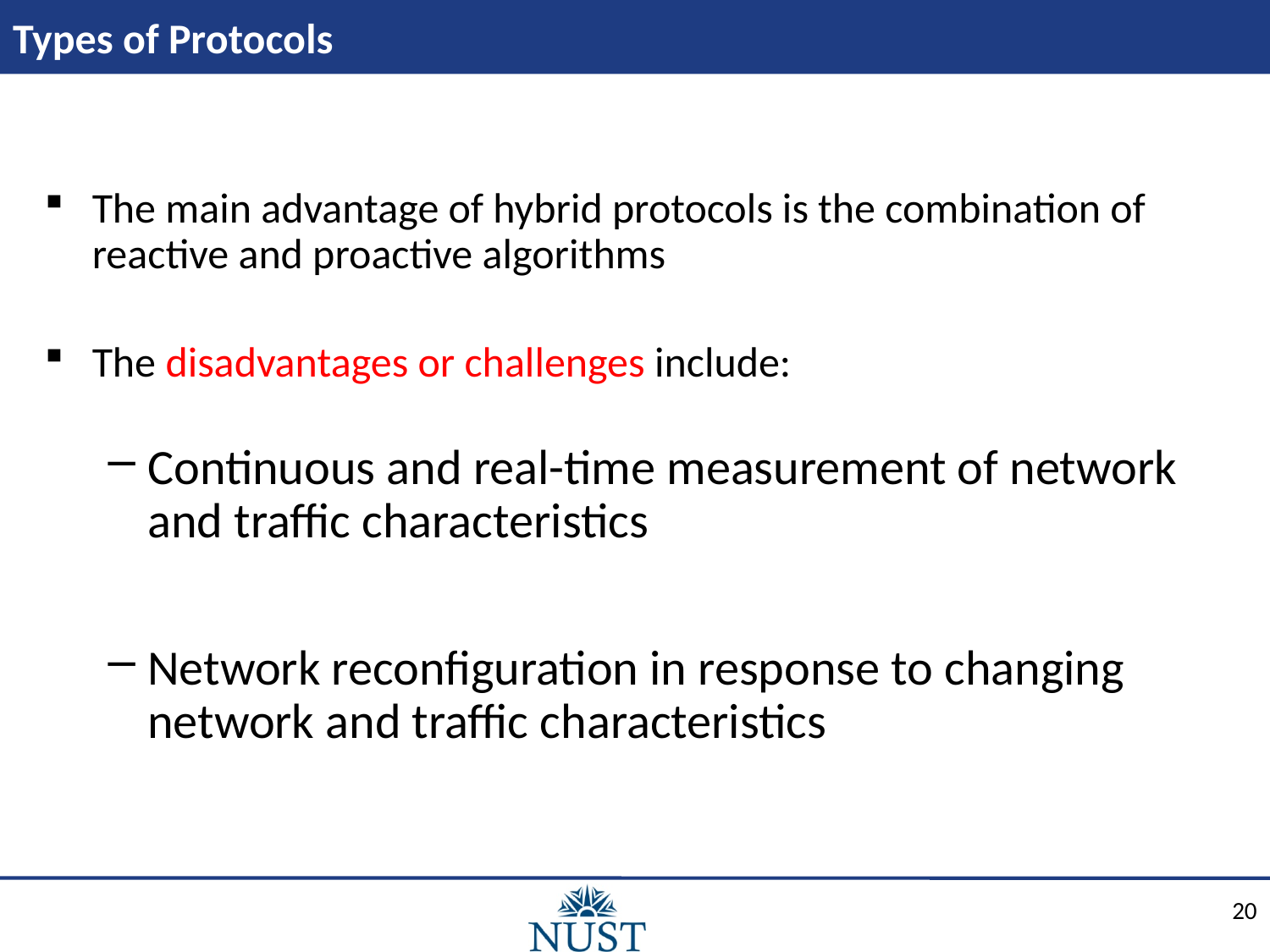

# Types of Protocols

The main advantage of hybrid protocols is the combination of reactive and proactive algorithms

The disadvantages or challenges include:

Continuous and real-time measurement of network and traffic characteristics

Network reconfiguration in response to changing network and traffic characteristics

20